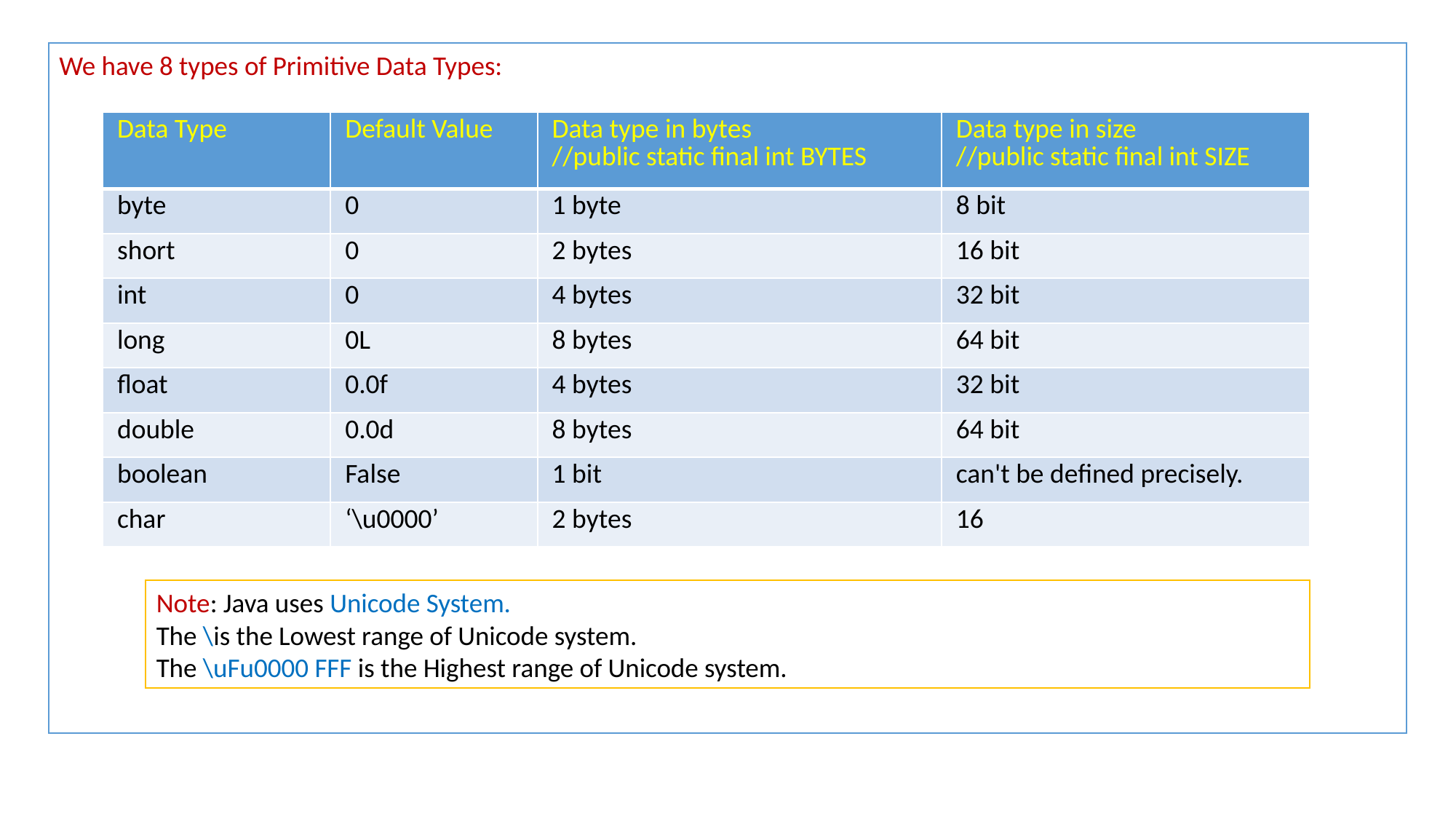

We have 8 types of Primitive Data Types:

| Data Type | Default Value | Data type in bytes //public static final int BYTES | Data type in size //public static final int SIZE |
| --- | --- | --- | --- |
| byte | 0 | 1 byte | 8 bit |
| short | 0 | 2 bytes | 16 bit |
| int | 0 | 4 bytes | 32 bit |
| long | 0L | 8 bytes | 64 bit |
| float | 0.0f | 4 bytes | 32 bit |
| double | 0.0d | 8 bytes | 64 bit |
| boolean | False | 1 bit | can't be defined precisely. |
| char | ‘\u0000’ | 2 bytes | 16 |
Note: Java uses Unicode System.
The \is the Lowest range of Unicode system.
The \uFu0000 FFF is the Highest range of Unicode system.